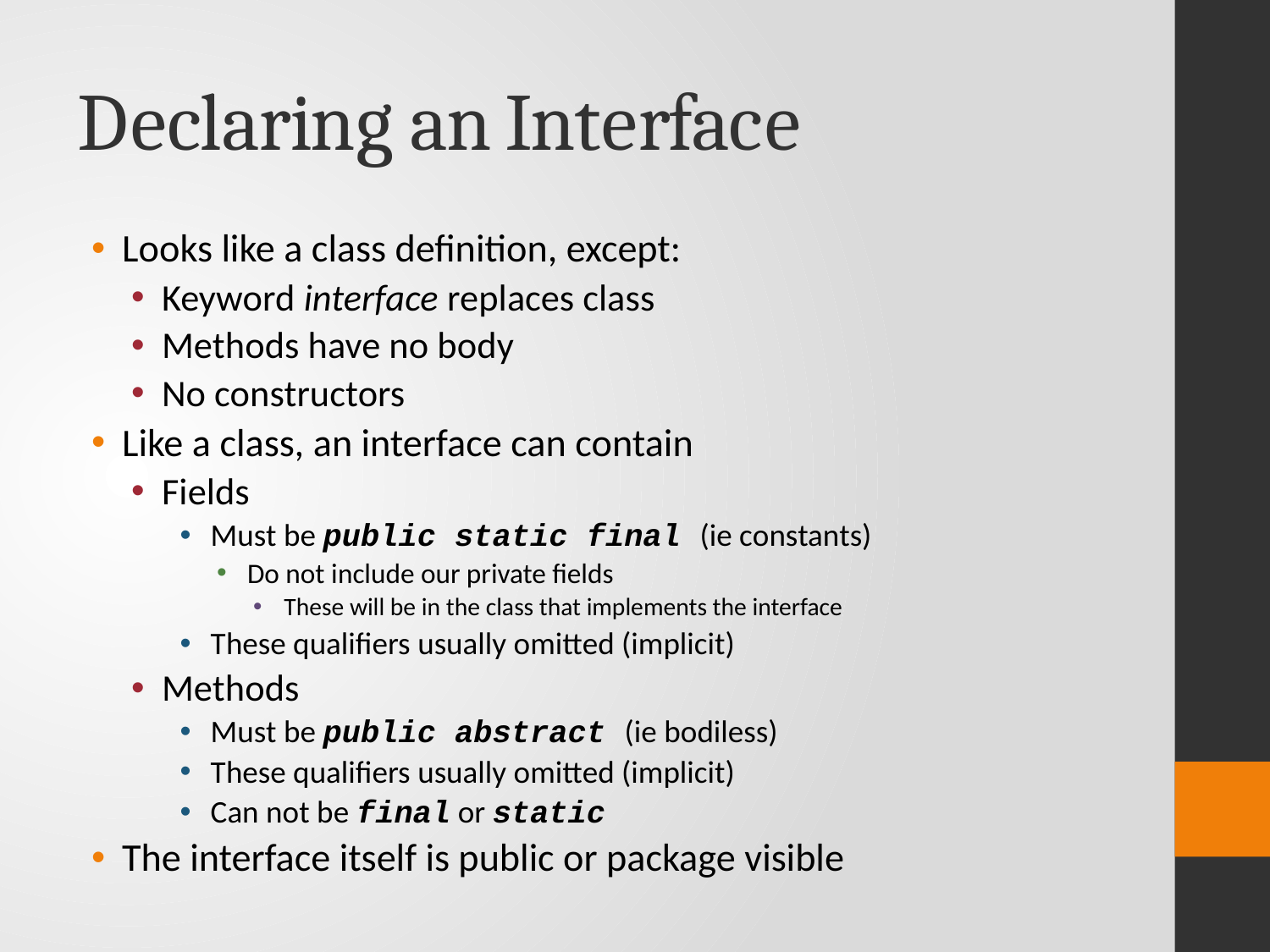

# Declaring an Interface
Looks like a class definition, except:
Keyword interface replaces class
Methods have no body
No constructors
Like a class, an interface can contain
Fields
Must be public static final (ie constants)
Do not include our private fields
These will be in the class that implements the interface
These qualifiers usually omitted (implicit)
Methods
Must be public abstract (ie bodiless)
These qualifiers usually omitted (implicit)
Can not be final or static
The interface itself is public or package visible